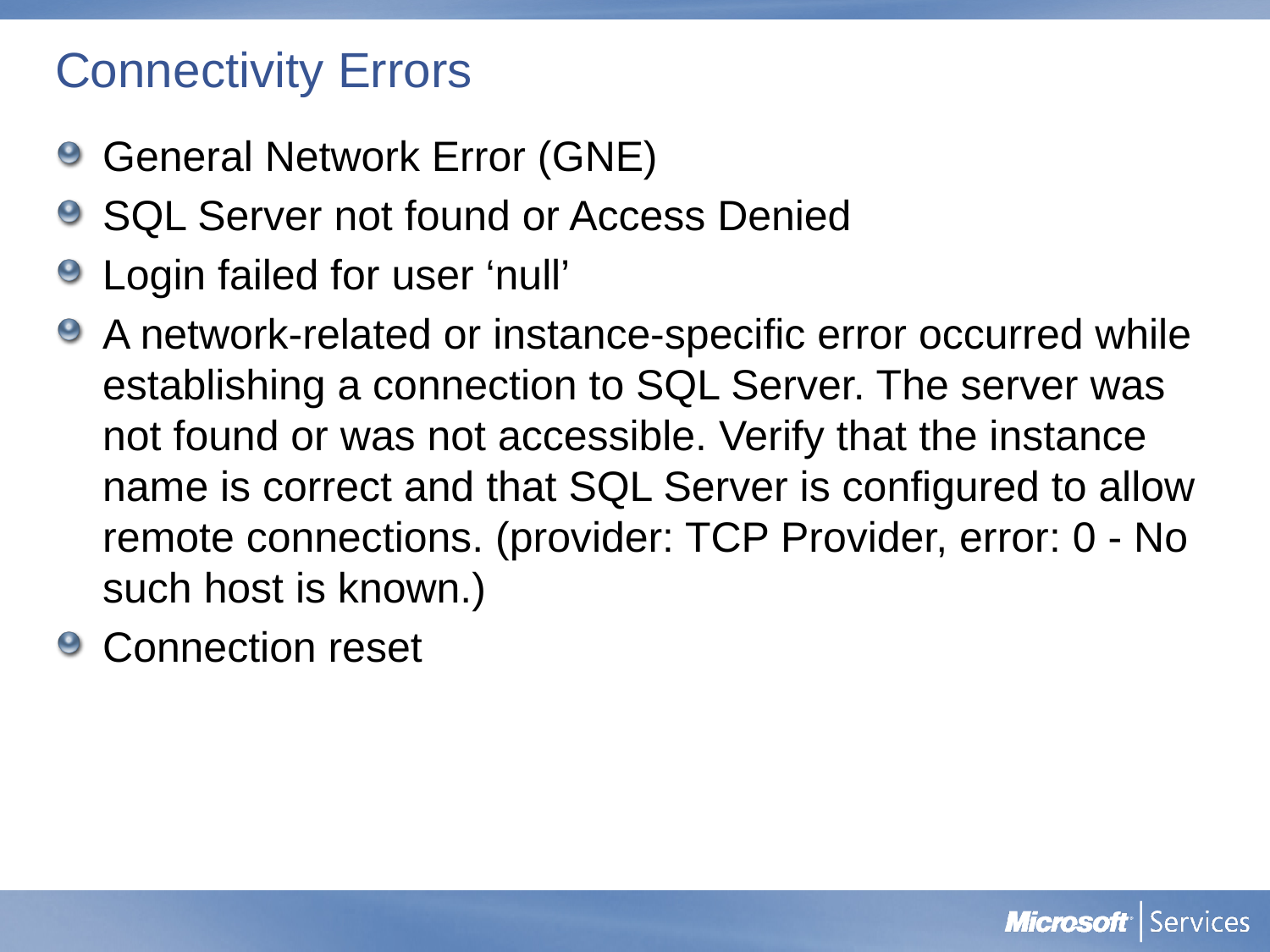

# Connectivity Errors
General Network Error (GNE)
SQL Server not found or Access Denied
Login failed for user ‘null’
A network-related or instance-specific error occurred while establishing a connection to SQL Server. The server was not found or was not accessible. Verify that the instance name is correct and that SQL Server is configured to allow remote connections. (provider: TCP Provider, error: 0 - No such host is known.)
Connection reset